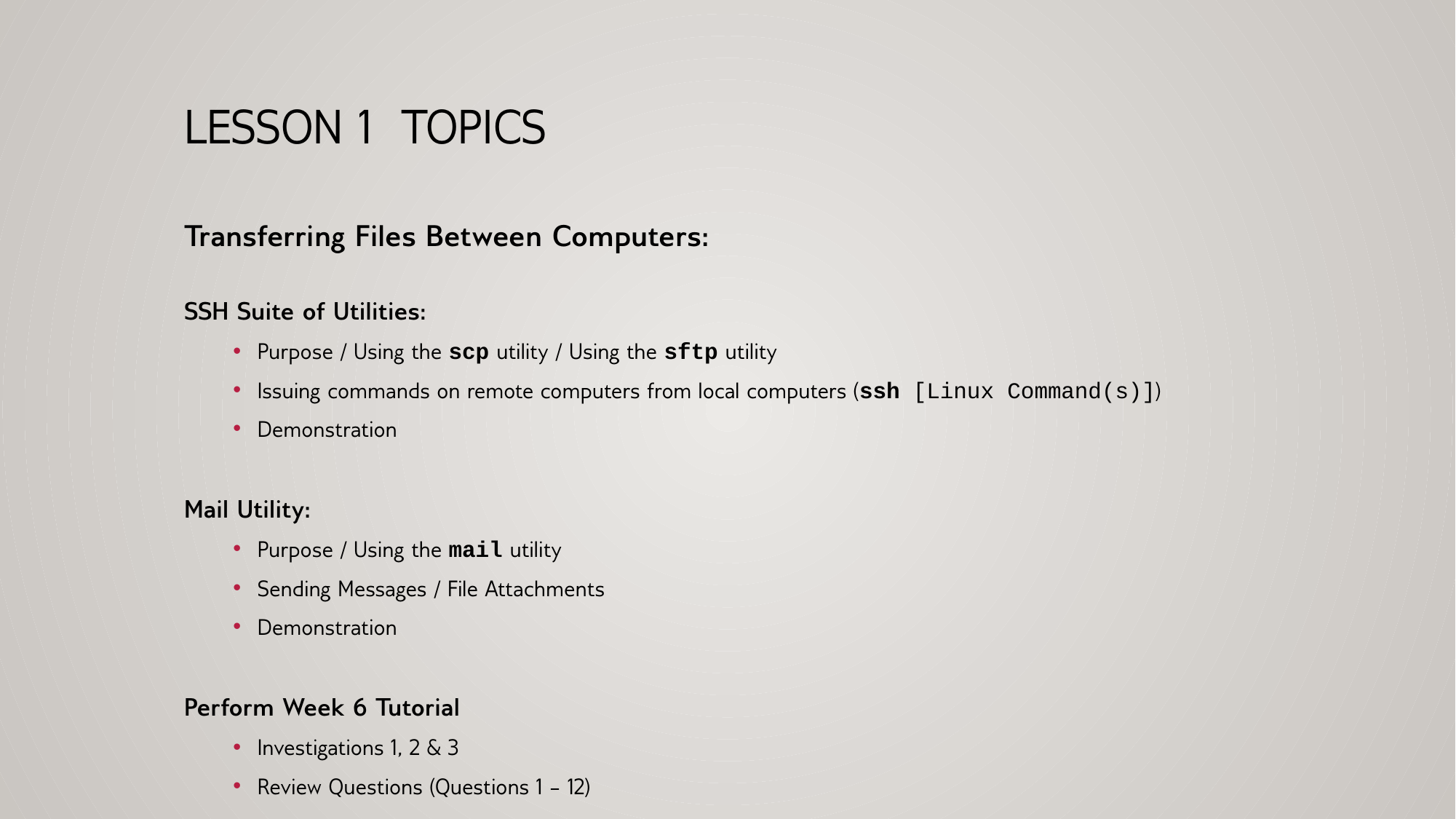

# Lesson 1  topics
Transferring Files Between Computers:
SSH Suite of Utilities:
Purpose / Using the scp utility / Using the sftp utility
Issuing commands on remote computers from local computers (ssh [Linux Command(s)])
Demonstration
Mail Utility:
Purpose / Using the mail utility
Sending Messages / File Attachments
Demonstration
Perform Week 6 Tutorial
Investigations 1, 2 & 3
Review Questions (Questions 1 – 12)